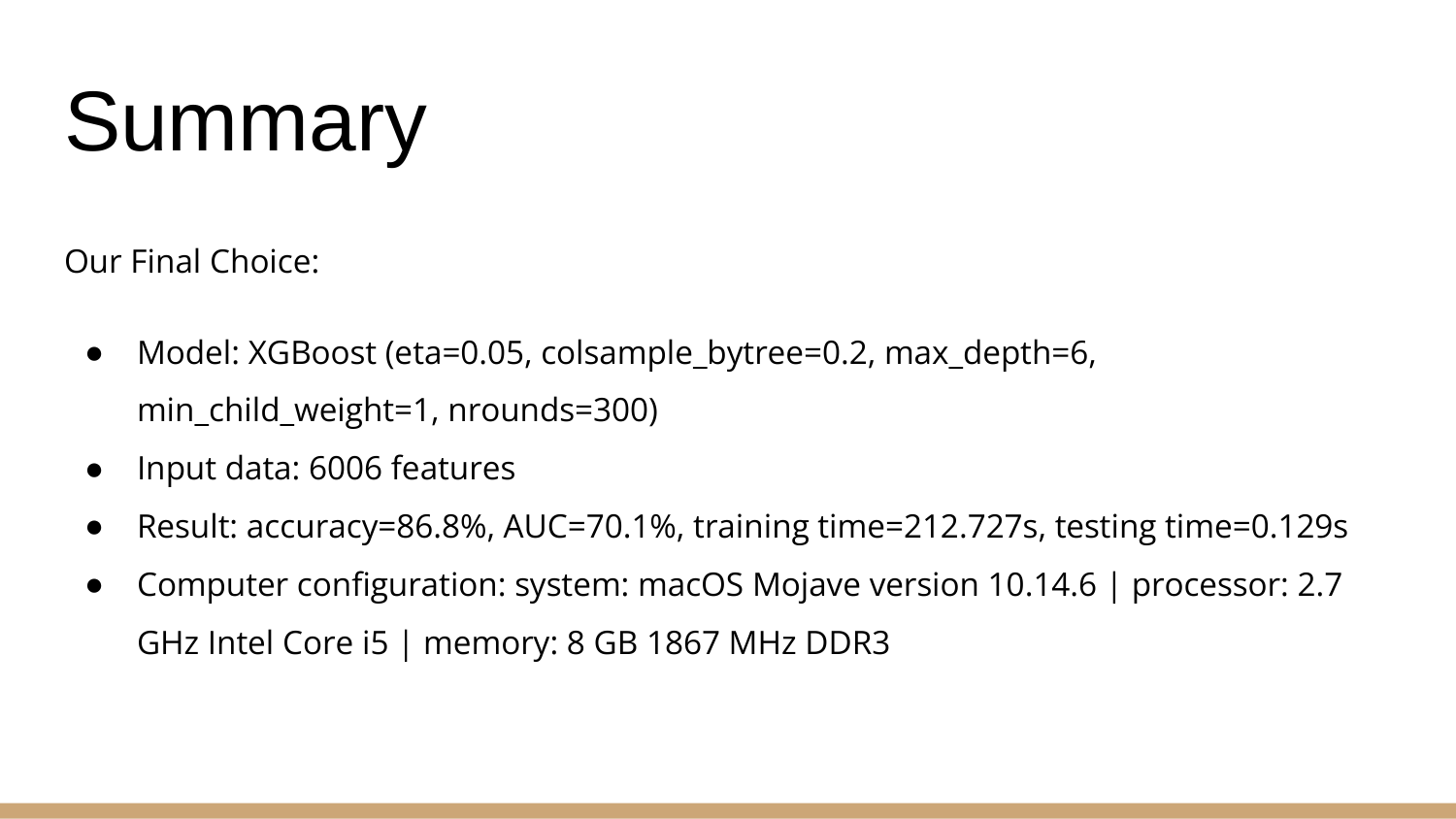

# Summary
Our Final Choice:
Model: XGBoost (eta=0.05, colsample_bytree=0.2, max_depth=6, min_child_weight=1, nrounds=300)
Input data: 6006 features
Result: accuracy=86.8%, AUC=70.1%, training time=212.727s, testing time=0.129s
Computer configuration: system: macOS Mojave version 10.14.6 | processor: 2.7 GHz Intel Core i5 | memory: 8 GB 1867 MHz DDR3